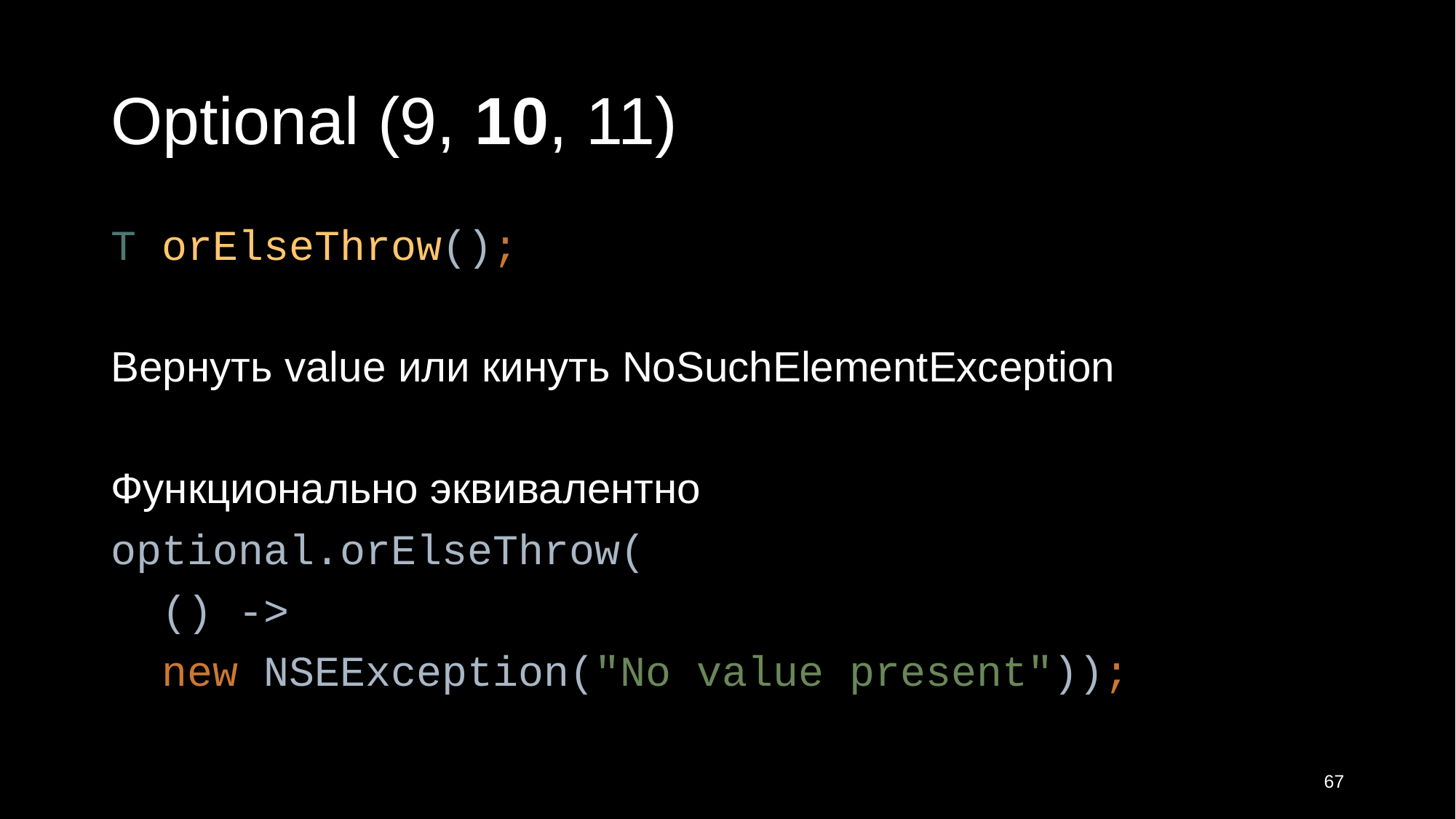

# Optional (9, 10, 11)
T orElseThrow();

Вернуть value или кинуть NoSuchElementException

Функционально эквивалентно
optional.orElseThrow(
  () ->
  new NSEException("No value present"));
67